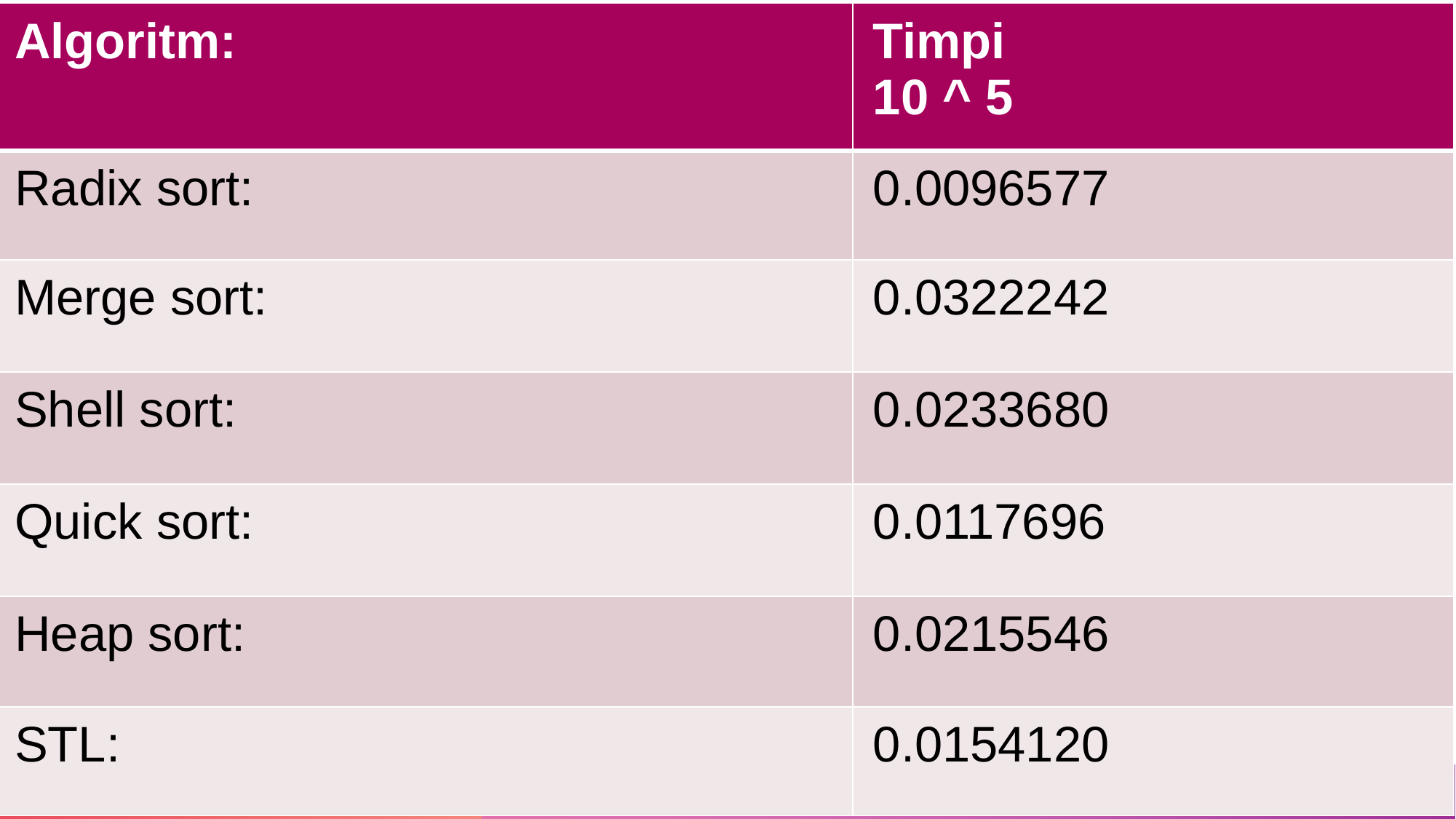

| Algoritm: | Timpi  10 ^ 5 |
| --- | --- |
| Radix sort: | 0.0096577 |
| Merge sort: | 0.0322242 |
| Shell sort: | 0.0233680 |
| Quick sort: | 0.0117696 |
| Heap sort: | 0.0215546 |
| STL: | 0.0154120 |